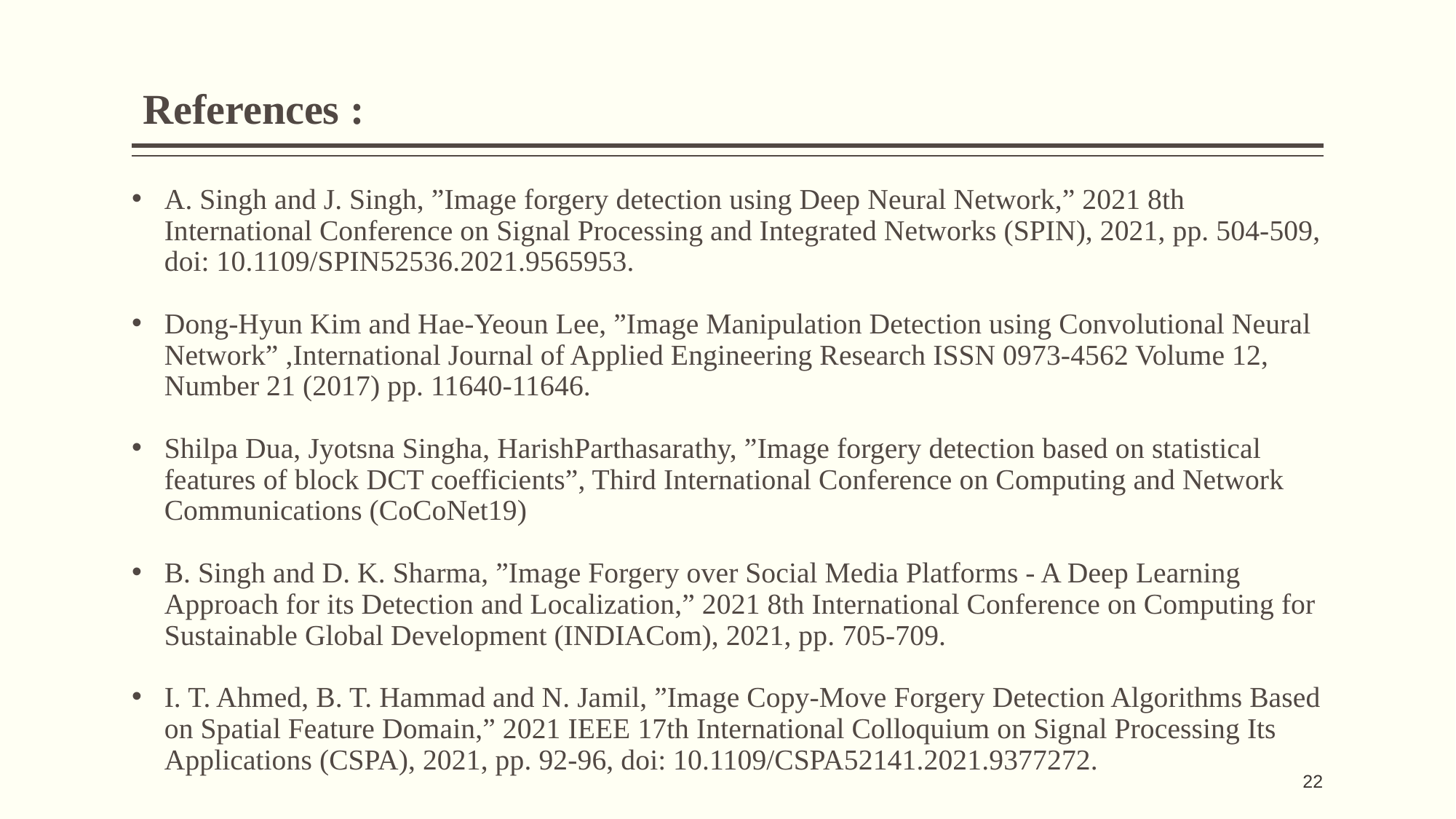

# References :
A. Singh and J. Singh, ”Image forgery detection using Deep Neural Network,” 2021 8th International Conference on Signal Processing and Integrated Networks (SPIN), 2021, pp. 504-509, doi: 10.1109/SPIN52536.2021.9565953.

Dong-Hyun Kim and Hae-Yeoun Lee, ”Image Manipulation Detection using Convolutional Neural Network” ,International Journal of Applied Engineering Research ISSN 0973-4562 Volume 12, Number 21 (2017) pp. 11640-11646.

Shilpa Dua, Jyotsna Singha, HarishParthasarathy, ”Image forgery detection based on statistical features of block DCT coefficients”, Third International Conference on Computing and Network Communications (CoCoNet19)

B. Singh and D. K. Sharma, ”Image Forgery over Social Media Platforms - A Deep Learning Approach for its Detection and Localization,” 2021 8th International Conference on Computing for Sustainable Global Development (INDIACom), 2021, pp. 705-709.

I. T. Ahmed, B. T. Hammad and N. Jamil, ”Image Copy-Move Forgery Detection Algorithms Based on Spatial Feature Domain,” 2021 IEEE 17th International Colloquium on Signal Processing Its Applications (CSPA), 2021, pp. 92-96, doi: 10.1109/CSPA52141.2021.9377272.
22